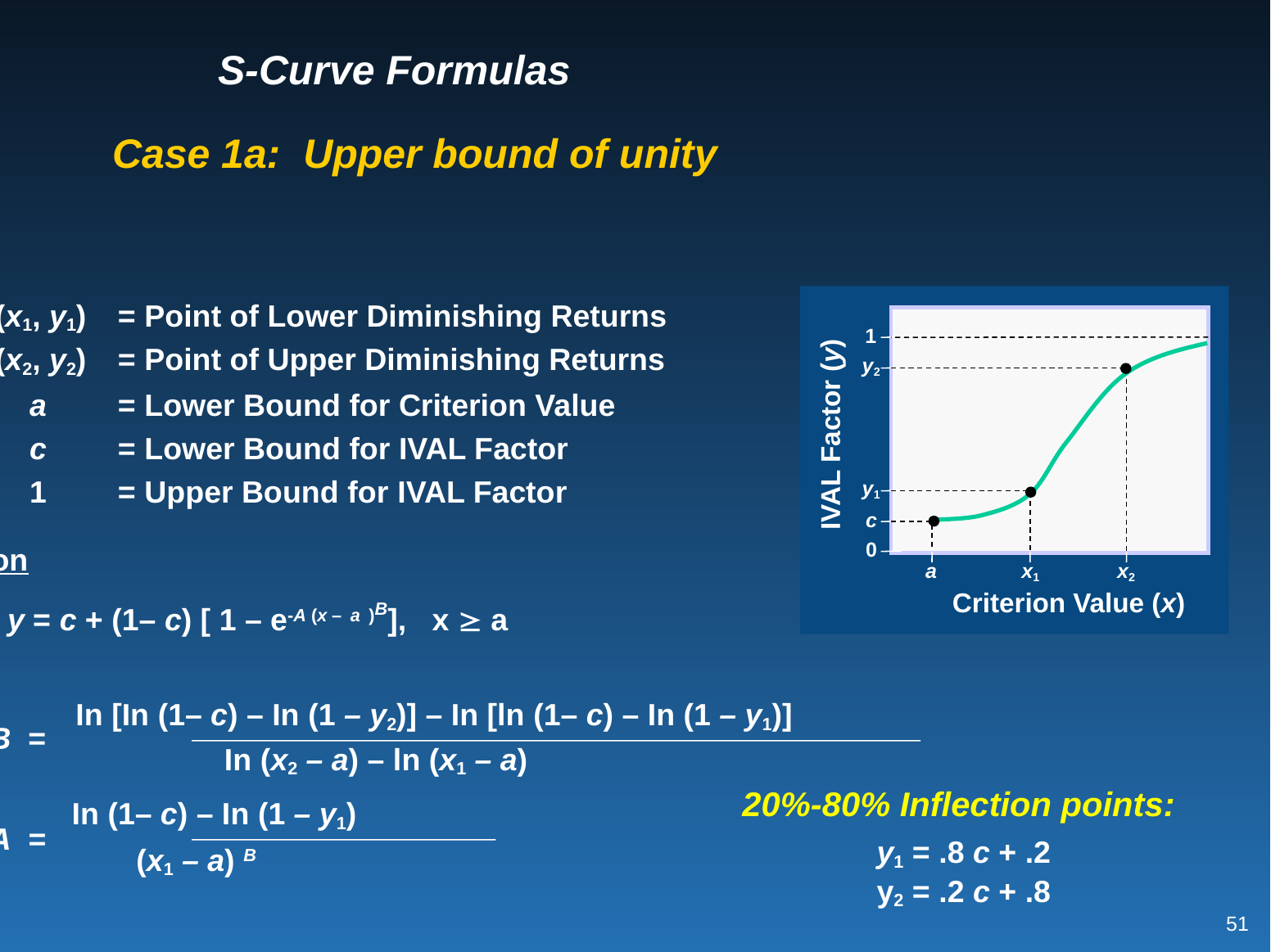

# S-Curve Formulas
Case 1a:  Upper bound of unity
Givens

(x1, y1)	= Point of Lower Diminishing Returns
(x2, y2)	= Point of Upper Diminishing Returns
    a	= Lower Bound for Criterion Value
    c	= Lower Bound for IVAL Factor
    1	= Upper Bound for IVAL Factor

1

y2

IVAL Factor (y)
y1

c

0
Solution

a

x1

x2

Criterion Value (x)
y = c + (1– c) [ 1 – e-A (x – a )B],   x ≥ a
where
In [In (1– c) – In (1 – y2)] – In [ln (1– c) – In (1 – y1)]
B  =
In (x2 – a) – ln (x1 – a)

20%-80% Inflection points:
In (1– c) – In (1 – y1)
A  =
y1 = .8 c + .2
y2 = .2 c + .8
(x1 – a) B